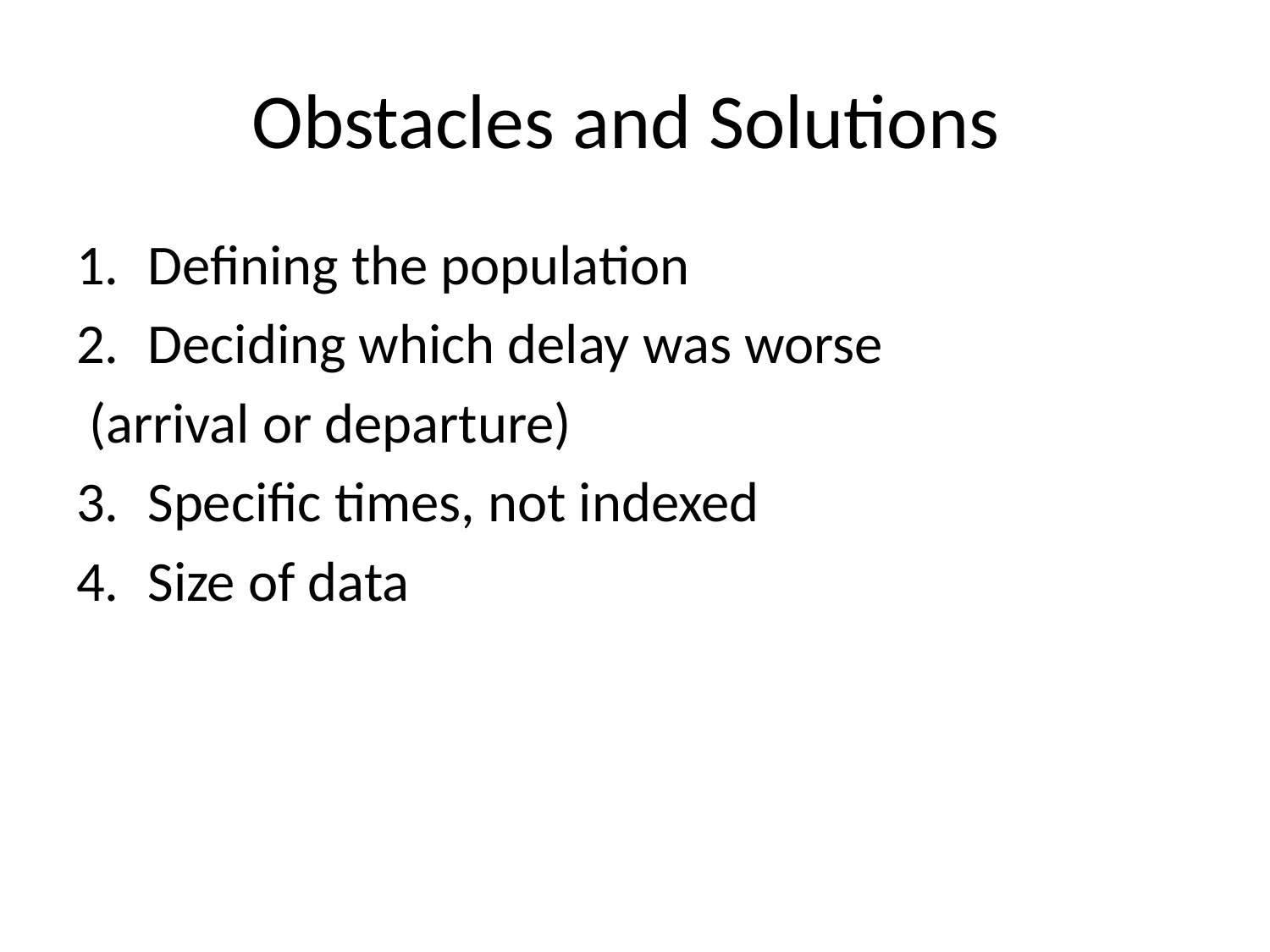

# Obstacles and Solutions
Defining the population
Deciding which delay was worse
 (arrival or departure)
Specific times, not indexed
Size of data